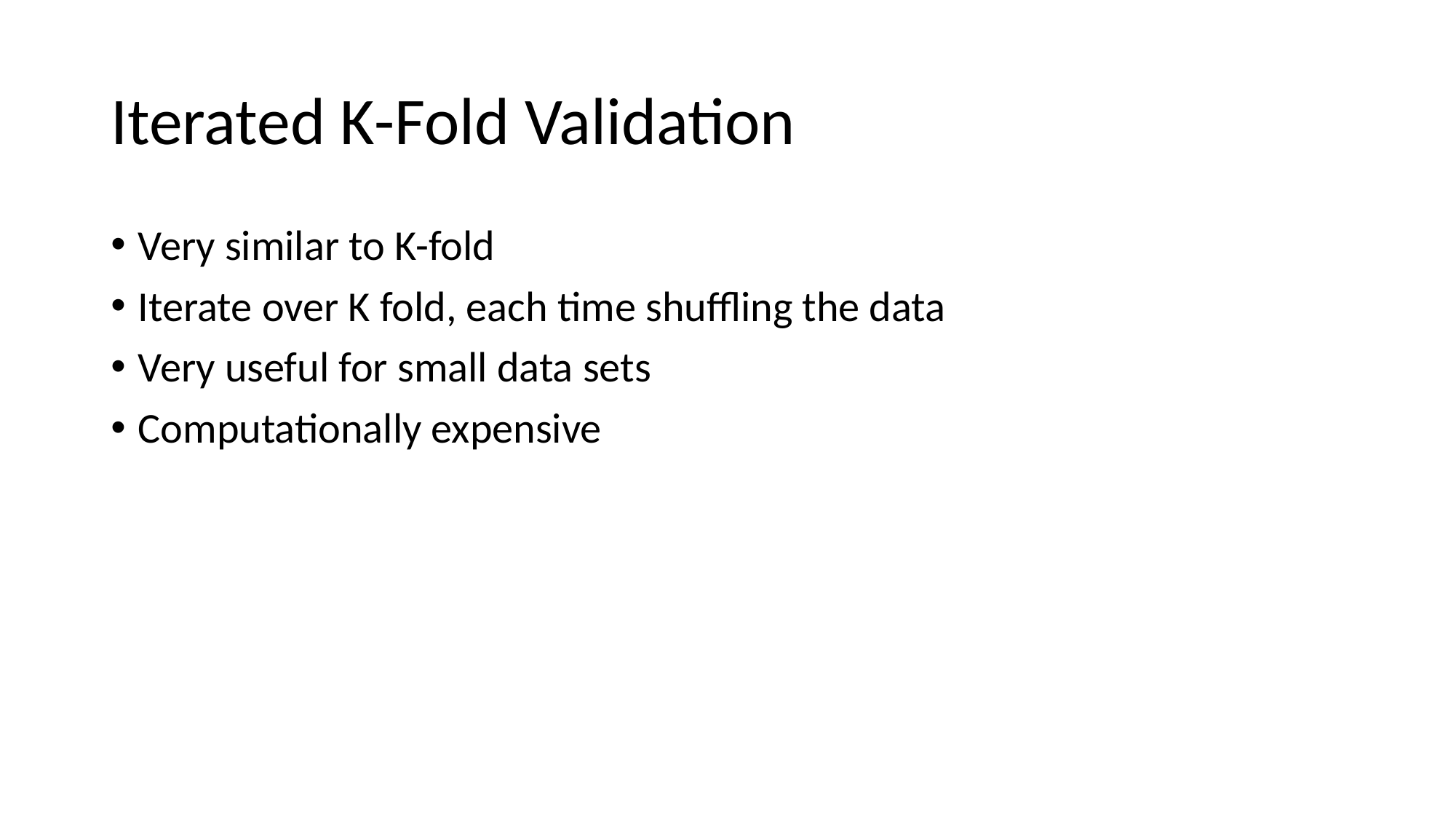

# Iterated K-Fold Validation
Very similar to K-fold
Iterate over K fold, each time shuffling the data
Very useful for small data sets
Computationally expensive